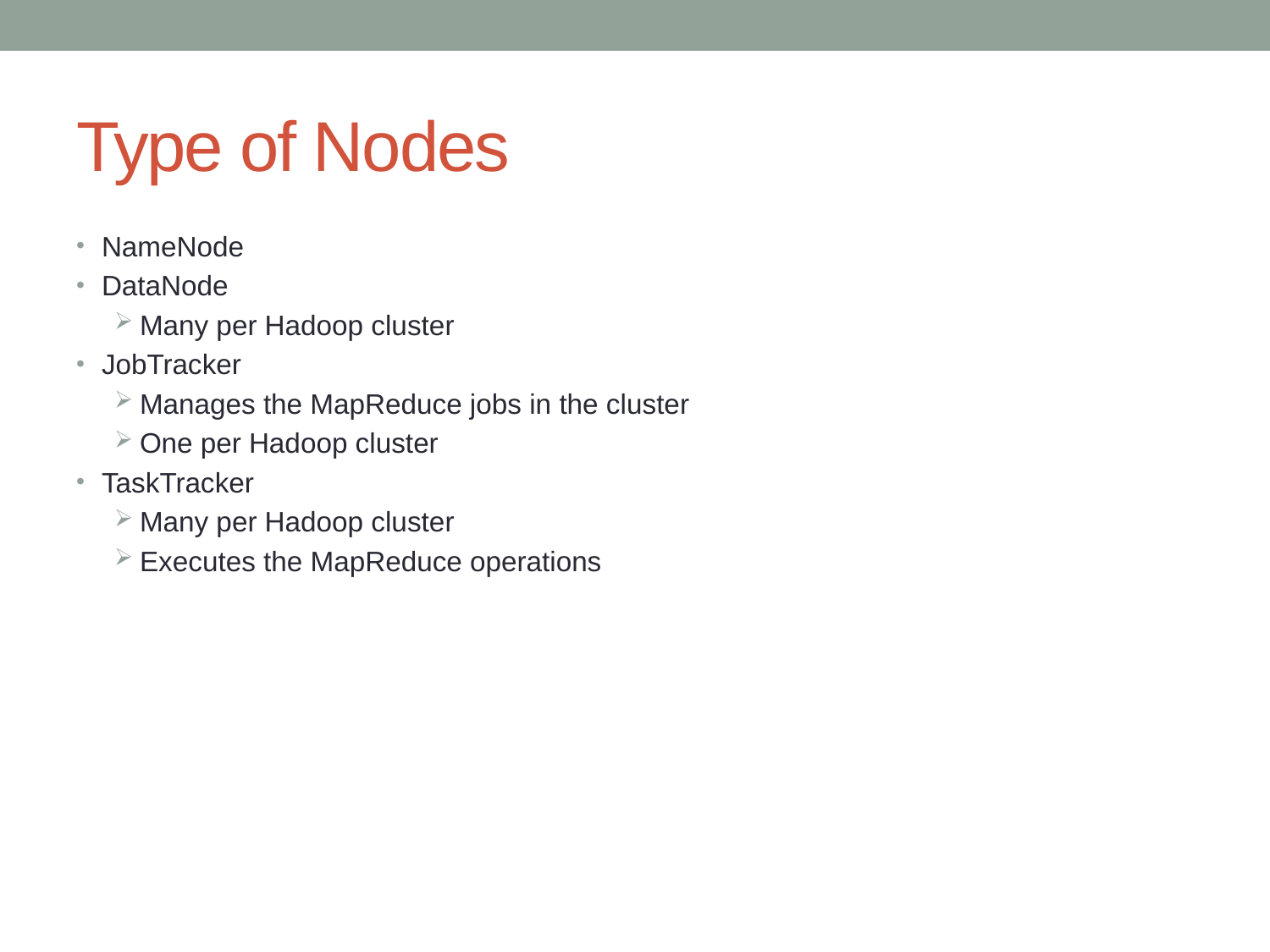

# Type of Nodes
NameNode
DataNode
Many per Hadoop cluster
JobTracker
Manages the MapReduce jobs in the cluster
One per Hadoop cluster
TaskTracker
Many per Hadoop cluster
Executes the MapReduce operations